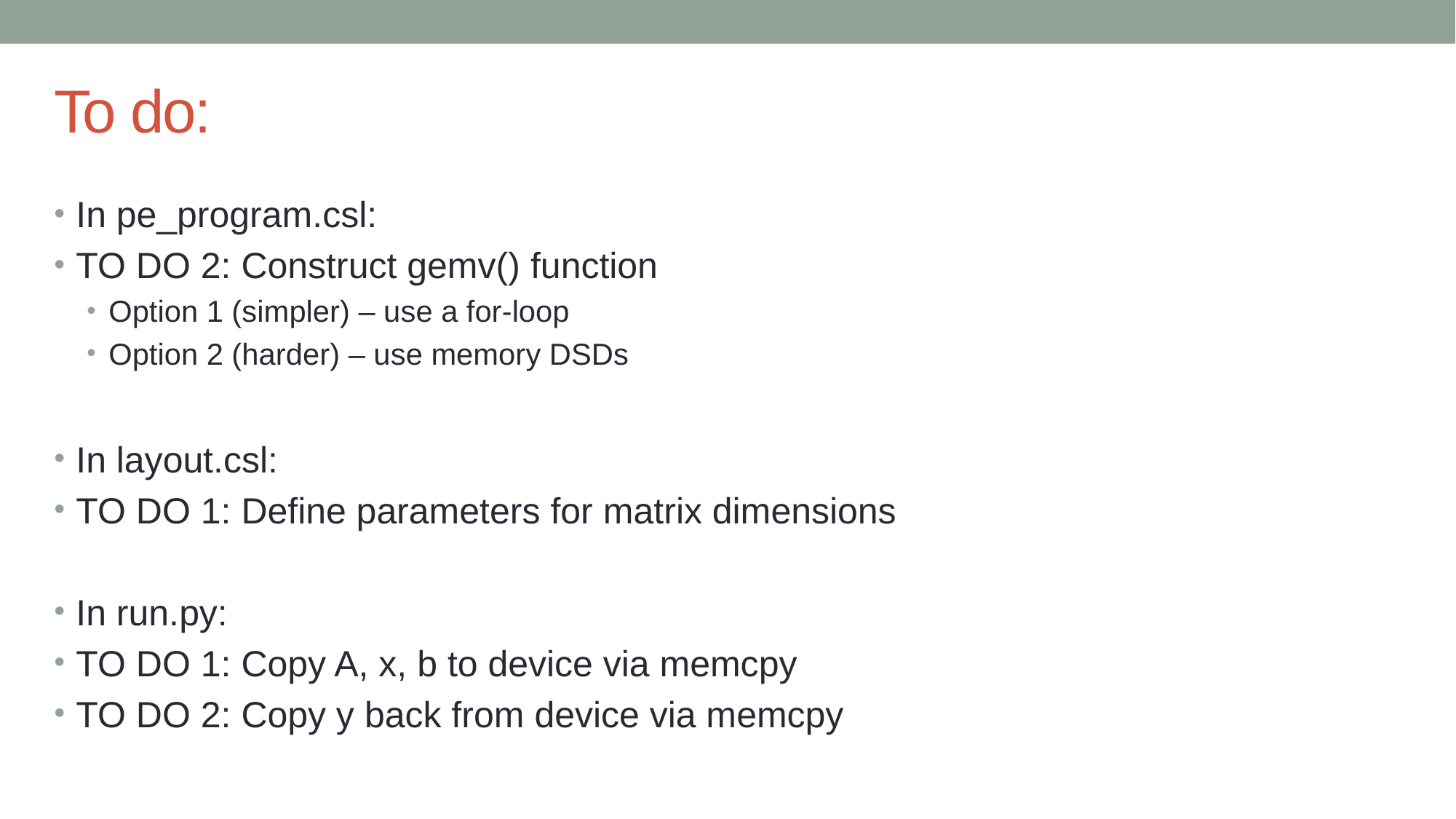

# To do:
In pe_program.csl:
TO DO 2: Construct gemv() function
Option 1 (simpler) – use a for-loop
Option 2 (harder) – use memory DSDs

In layout.csl:
TO DO 1: Define parameters for matrix dimensions

In run.py:
TO DO 1: Copy A, x, b to device via memcpy
TO DO 2: Copy y back from device via memcpy